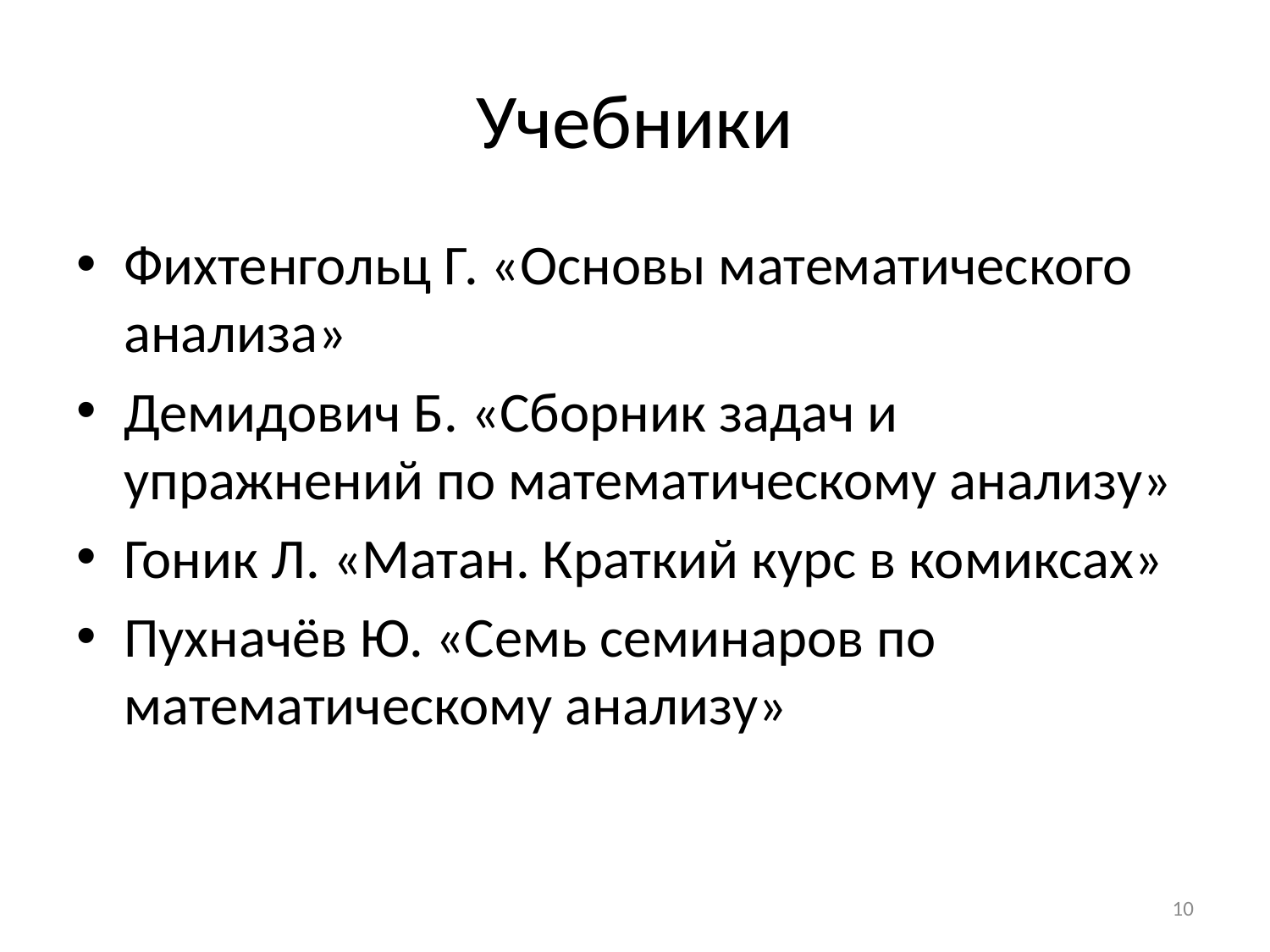

# Учебники
Фихтенгольц Г. «Основы математического анализа»
Демидович Б. «Сборник задач и упражнений по математическому анализу»
Гоник Л. «Матан. Краткий курс в комиксах»
Пухначёв Ю. «Семь семинаров по математическому анализу»

10